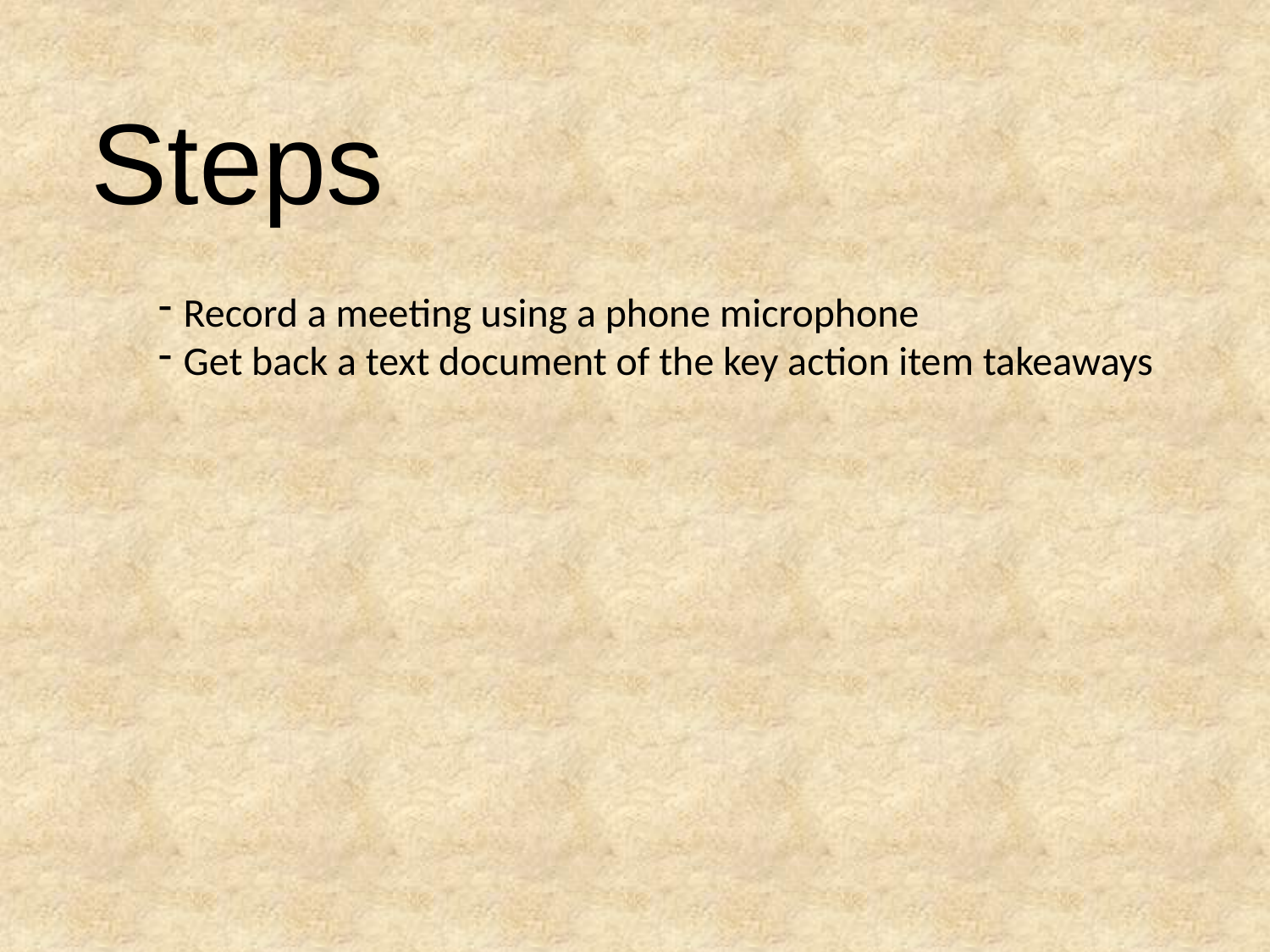

Steps
Record a meeting using a phone microphone
Get back a text document of the key action item takeaways